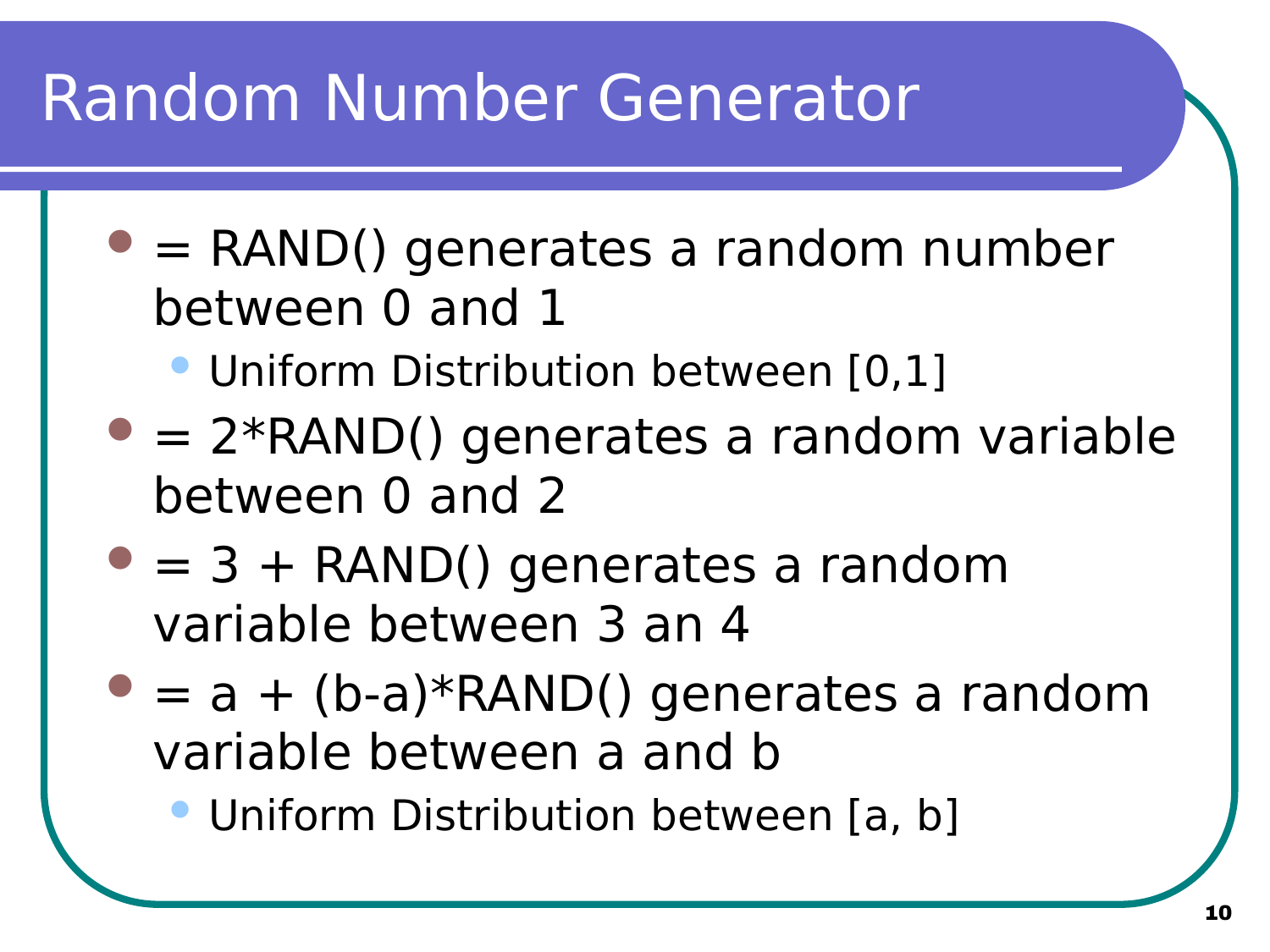

# Random Number Generator
= RAND() generates a random number between 0 and 1
Uniform Distribution between [0,1]
= 2*RAND() generates a random variable between 0 and 2
= 3 + RAND() generates a random variable between 3 an 4
= a + (b-a)*RAND() generates a random variable between a and b
Uniform Distribution between [a, b]
10